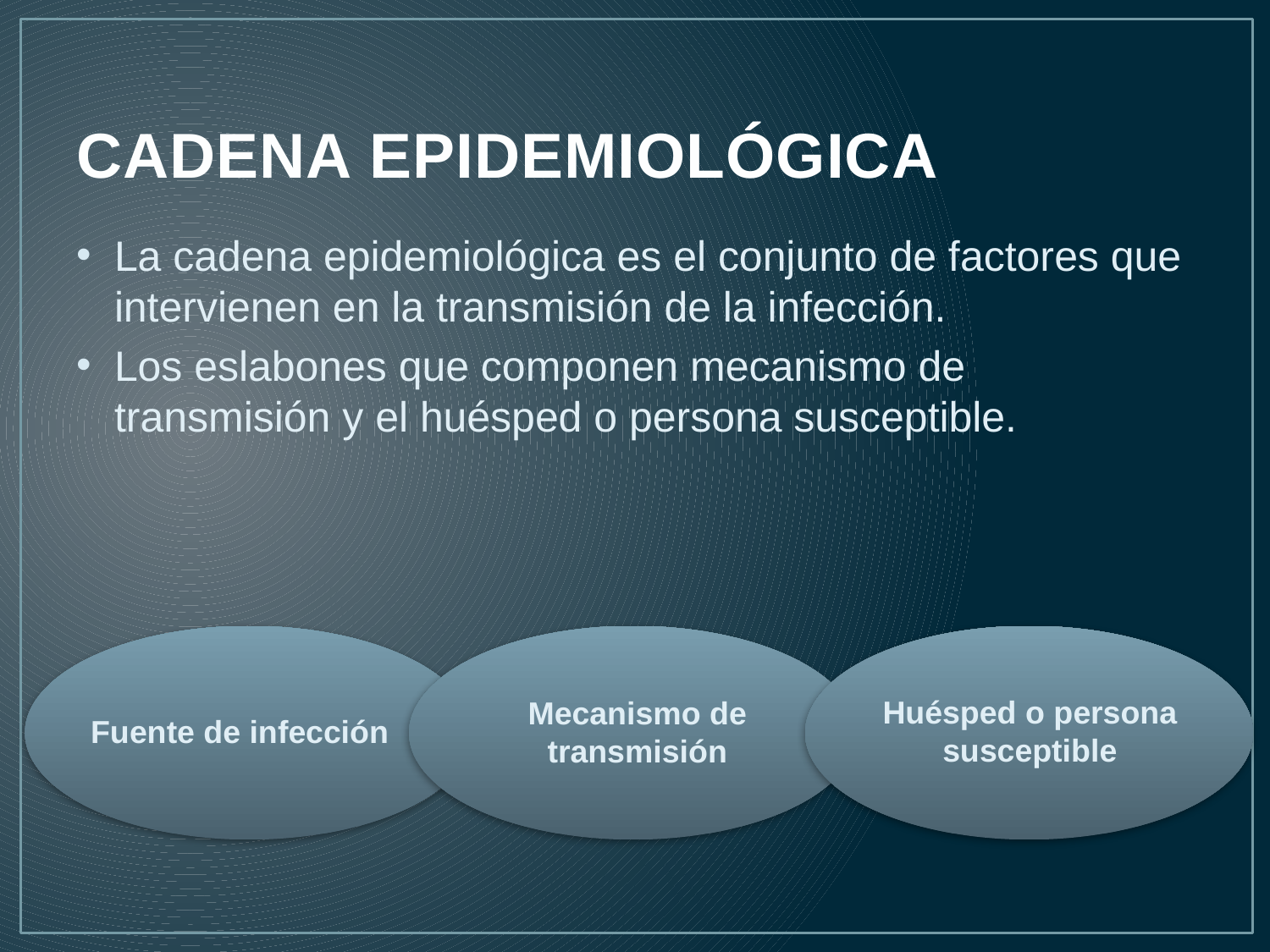

# CADENA EPIDEMIOLÓGICA
La cadena epidemiológica es el conjunto de factores que intervienen en la transmisión de la infección.
Los eslabones que componen mecanismo de transmisión y el huésped o persona susceptible.

Huésped o persona susceptible
Mecanismo de transmisión
Fuente de infección